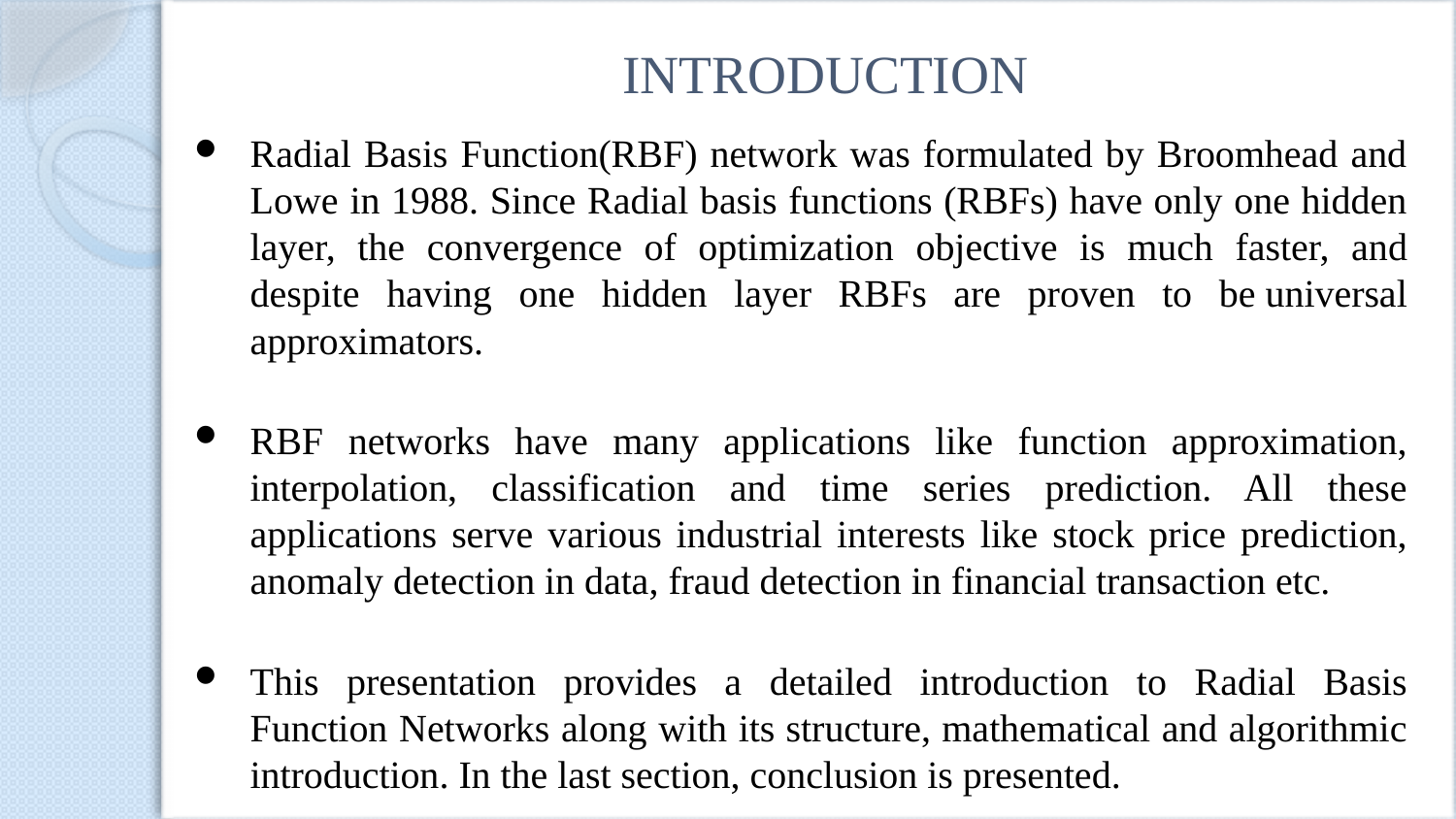

# INTRODUCTION
Radial Basis Function(RBF) network was formulated by Broomhead and Lowe in 1988. Since Radial basis functions (RBFs) have only one hidden layer, the convergence of optimization objective is much faster, and despite having one hidden layer RBFs are proven to be universal approximators.

RBF networks have many applications like function approximation, interpolation, classification and time series prediction. All these applications serve various industrial interests like stock price prediction, anomaly detection in data, fraud detection in financial transaction etc.

This presentation provides a detailed introduction to Radial Basis Function Networks along with its structure, mathematical and algorithmic introduction. In the last section, conclusion is presented.